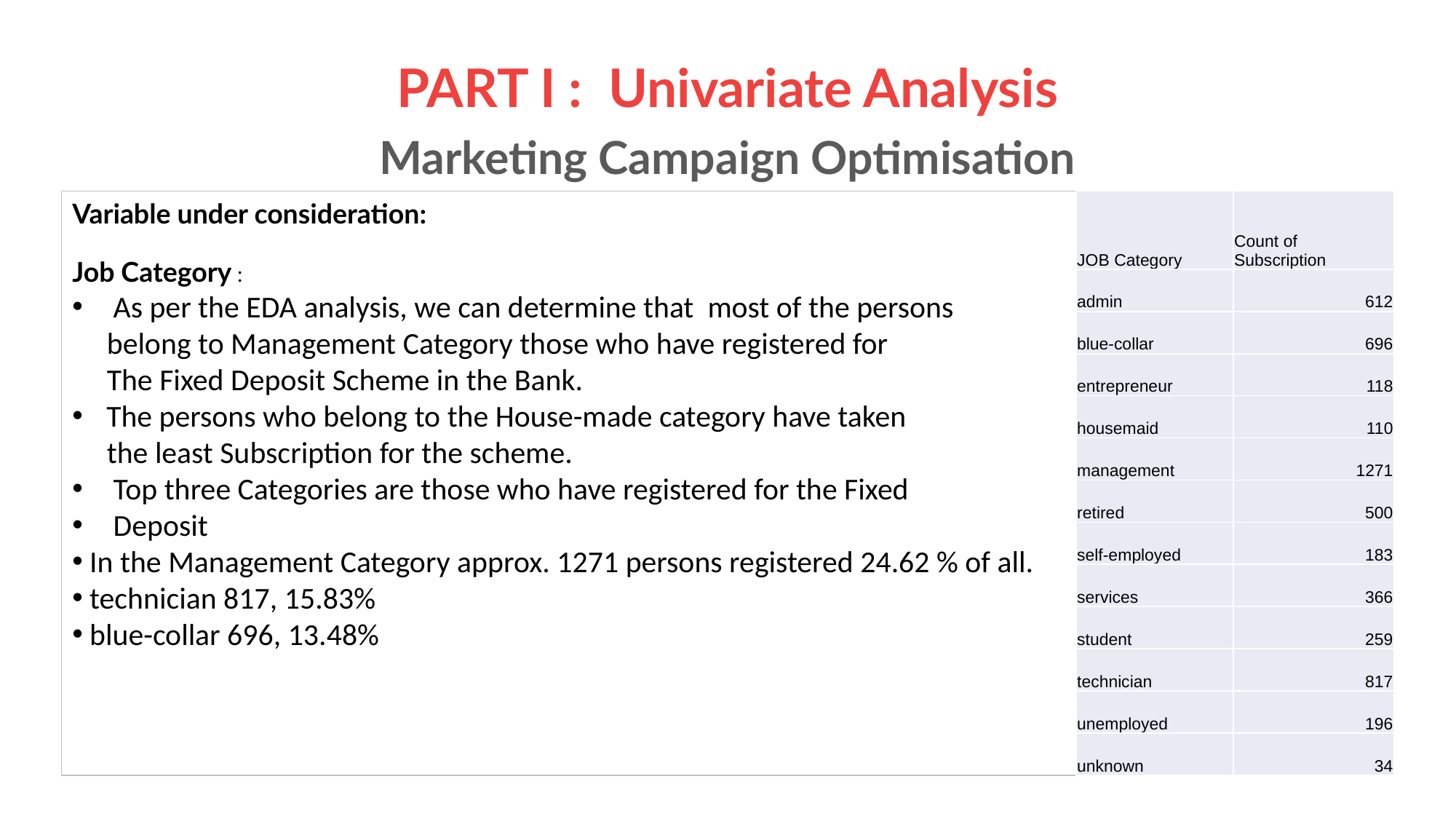

# PART I :  Univariate Analysis Marketing Campaign Optimisation
| JOB Category | Count of Subscription |
| --- | --- |
| admin | 612 |
| blue-collar | 696 |
| entrepreneur | 118 |
| housemaid | 110 |
| management | 1271 |
| retired | 500 |
| self-employed | 183 |
| services | 366 |
| student | 259 |
| technician | 817 |
| unemployed | 196 |
| unknown | 34 |
Variable under consideration:

Job Category :
As per the EDA analysis, we can determine that  most of the persons
     belong to Management Category those who have registered for
     The Fixed Deposit Scheme in the Bank.
The persons who belong to the House-made category have taken
     the least Subscription for the scheme.
Top three Categories are those who have registered for the Fixed
Deposit
In the Management Category approx. 1271 persons registered 24.62 % of all.
technician 817, 15.83%
blue-collar 696, 13.48%

v